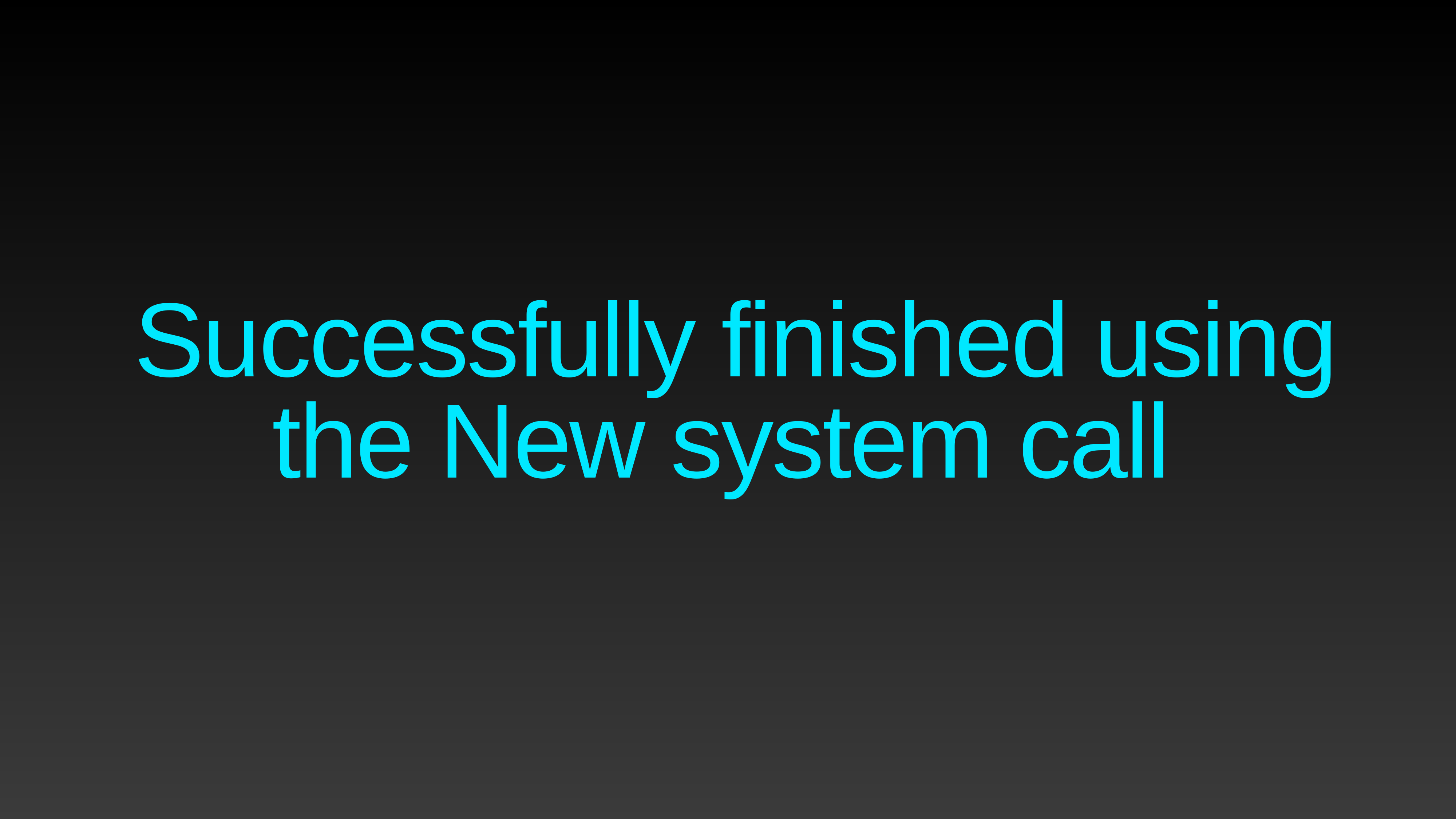

# Successfully finished using the New system call